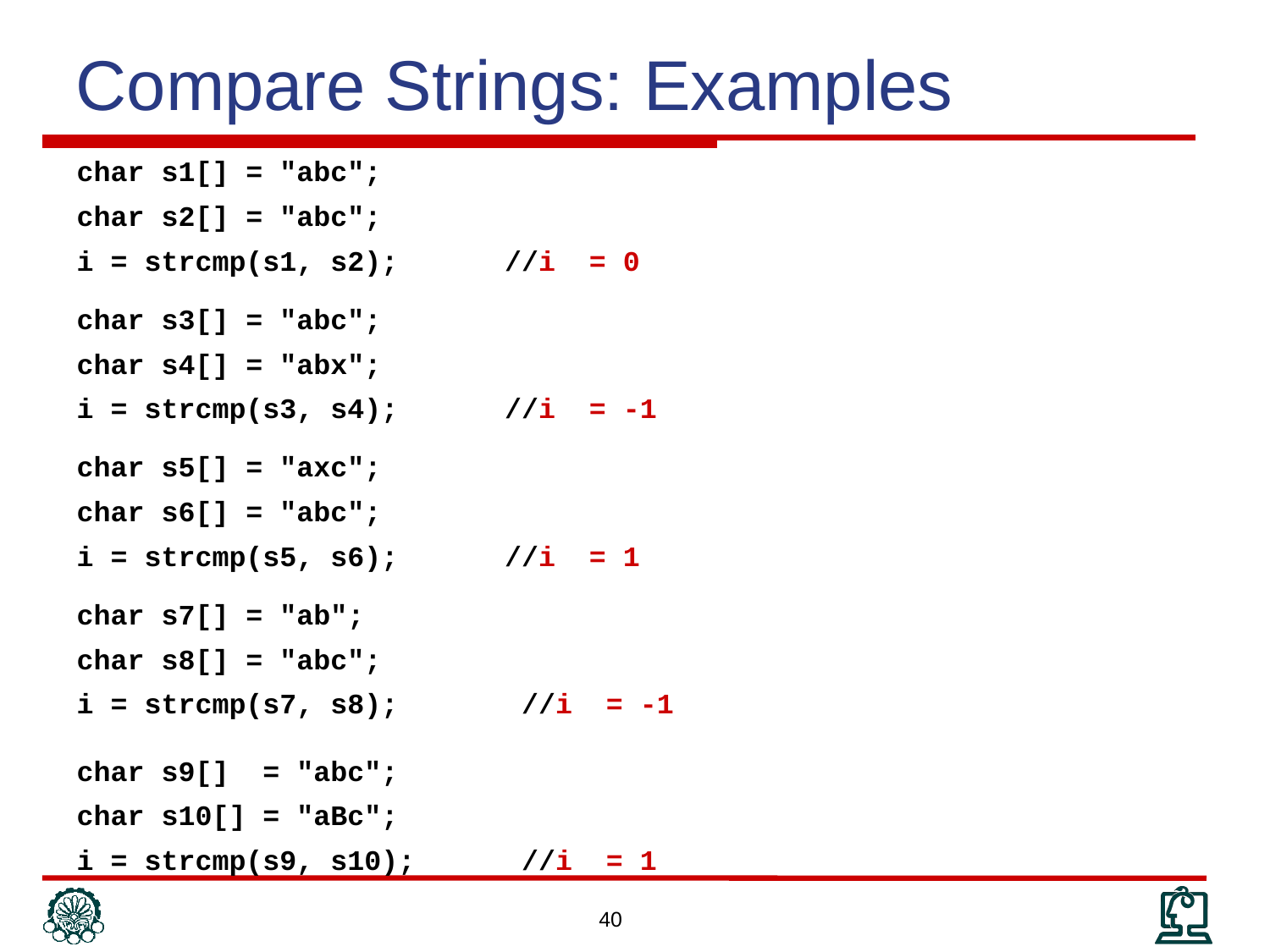

Compare Strings: Examples
char s1[] = "abc";
char s2[] = "abc";
i = strcmp(s1, s2);	//i  = 0

char s3[] = "abc";
char s4[] = "abx";
i = strcmp(s3, s4);	//i  = -1

char s5[] = "axc";
char s6[] = "abc";
i = strcmp(s5, s6);	//i  = 1

char s7[] = "ab";
char s8[] = "abc";
i = strcmp(s7, s8);	 //i  = -1

char s9[]  = "abc";
char s10[] = "aBc";
i = strcmp(s9, s10);	 //i  = 1
40